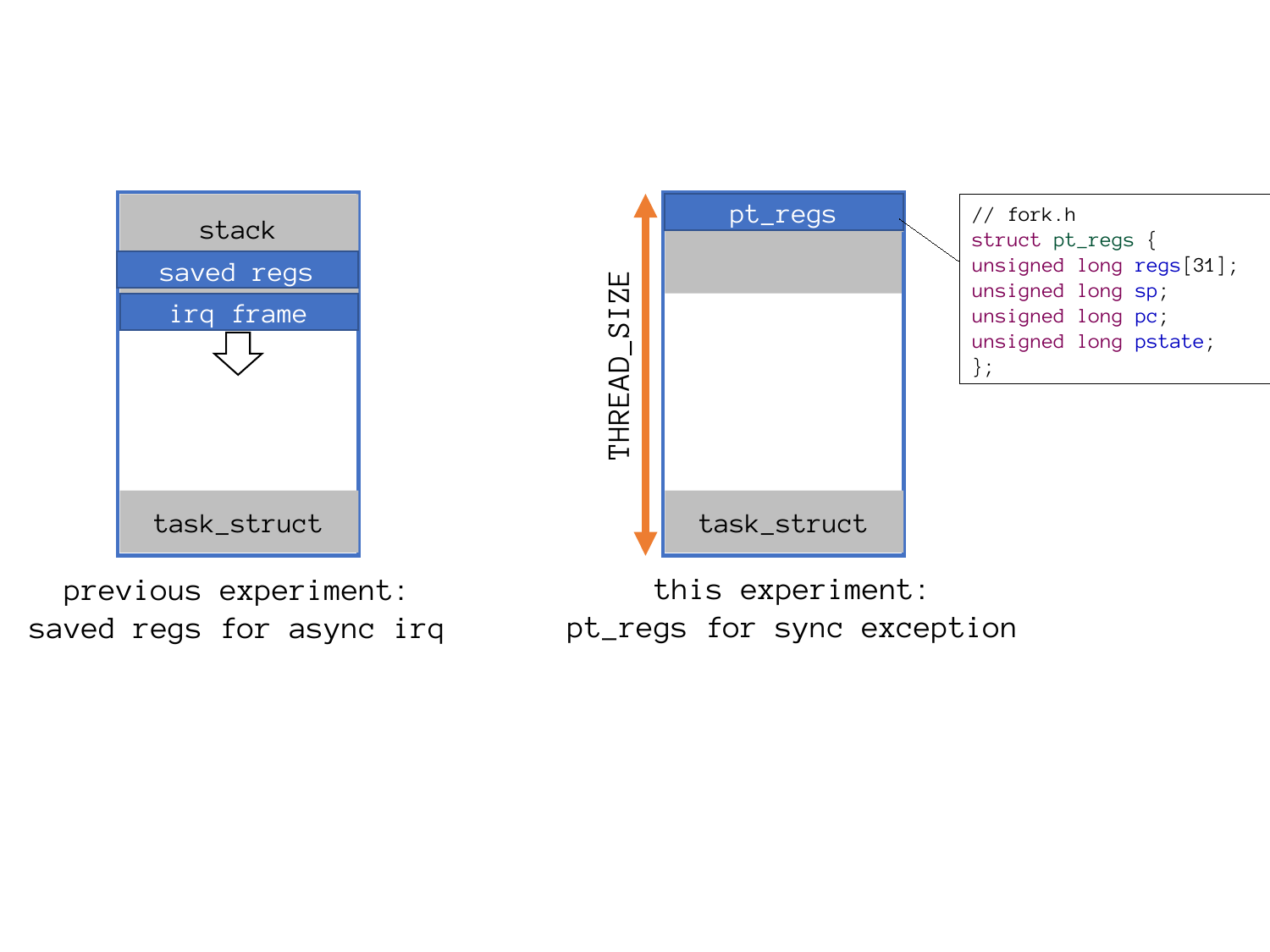

stack

saved regs
irq frame

task_struct

pt_regs

task_struct
// fork.h
struct pt_regs {
unsigned long regs[31];
unsigned long sp;
unsigned long pc;
unsigned long pstate;
};

THREAD_SIZE
this experiment:
pt_regs for sync exception
previous experiment:
saved regs for async irq